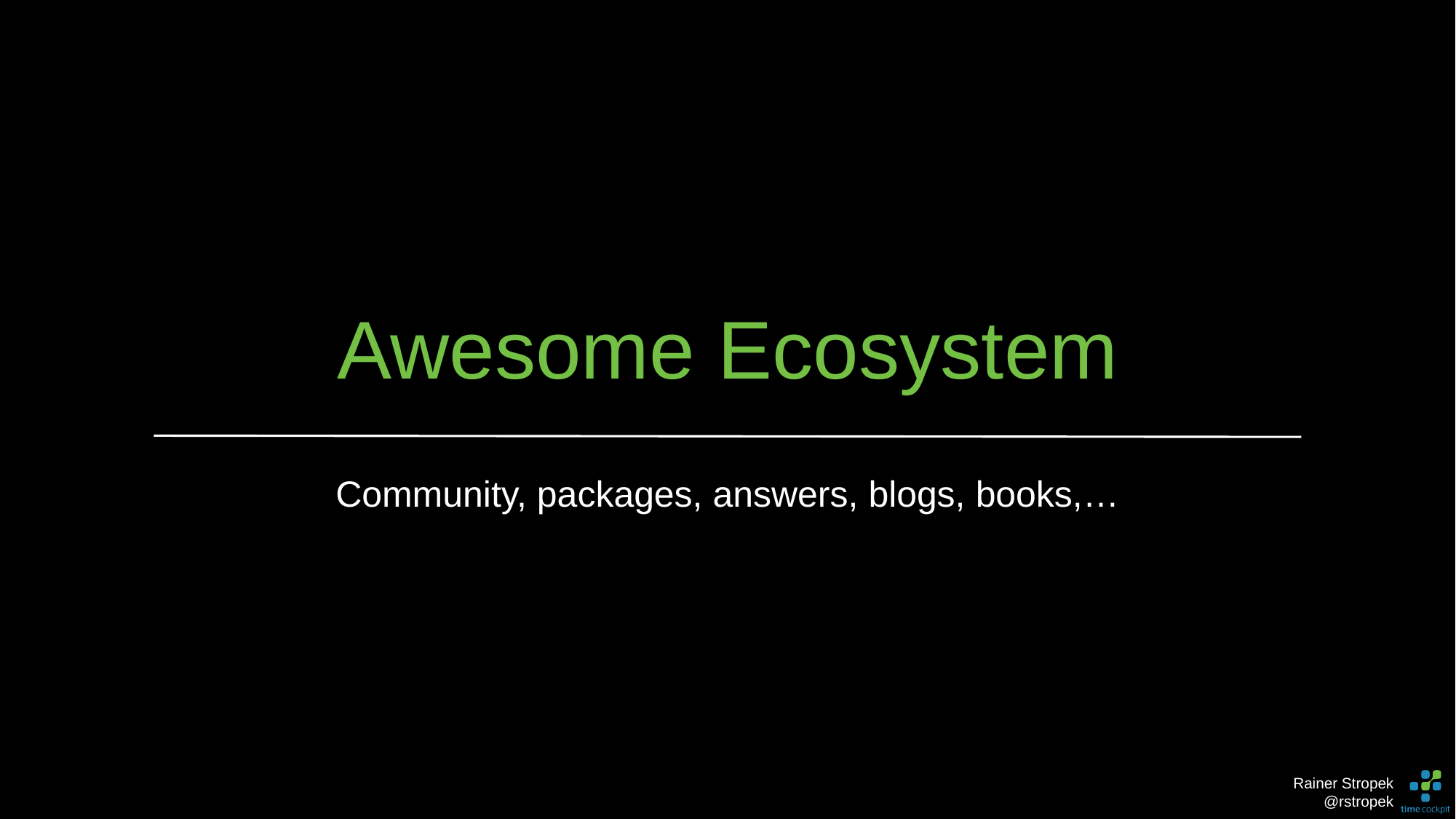

# Awesome Ecosystem
Community, packages, answers, blogs, books,…